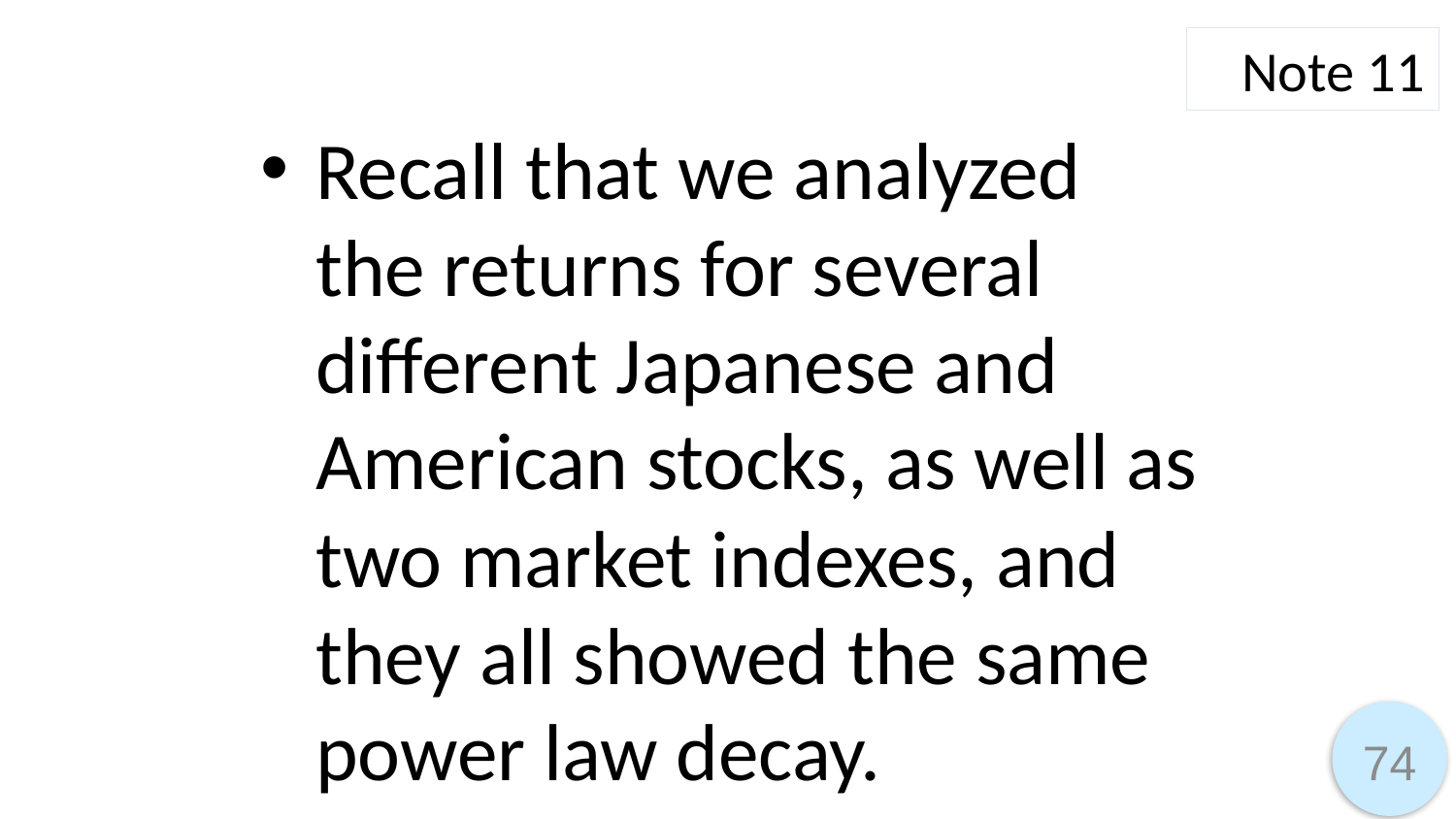

Note 11
Recall that we analyzed the returns for several different Japanese and American stocks, as well as two market indexes, and they all showed the same power law decay.
74